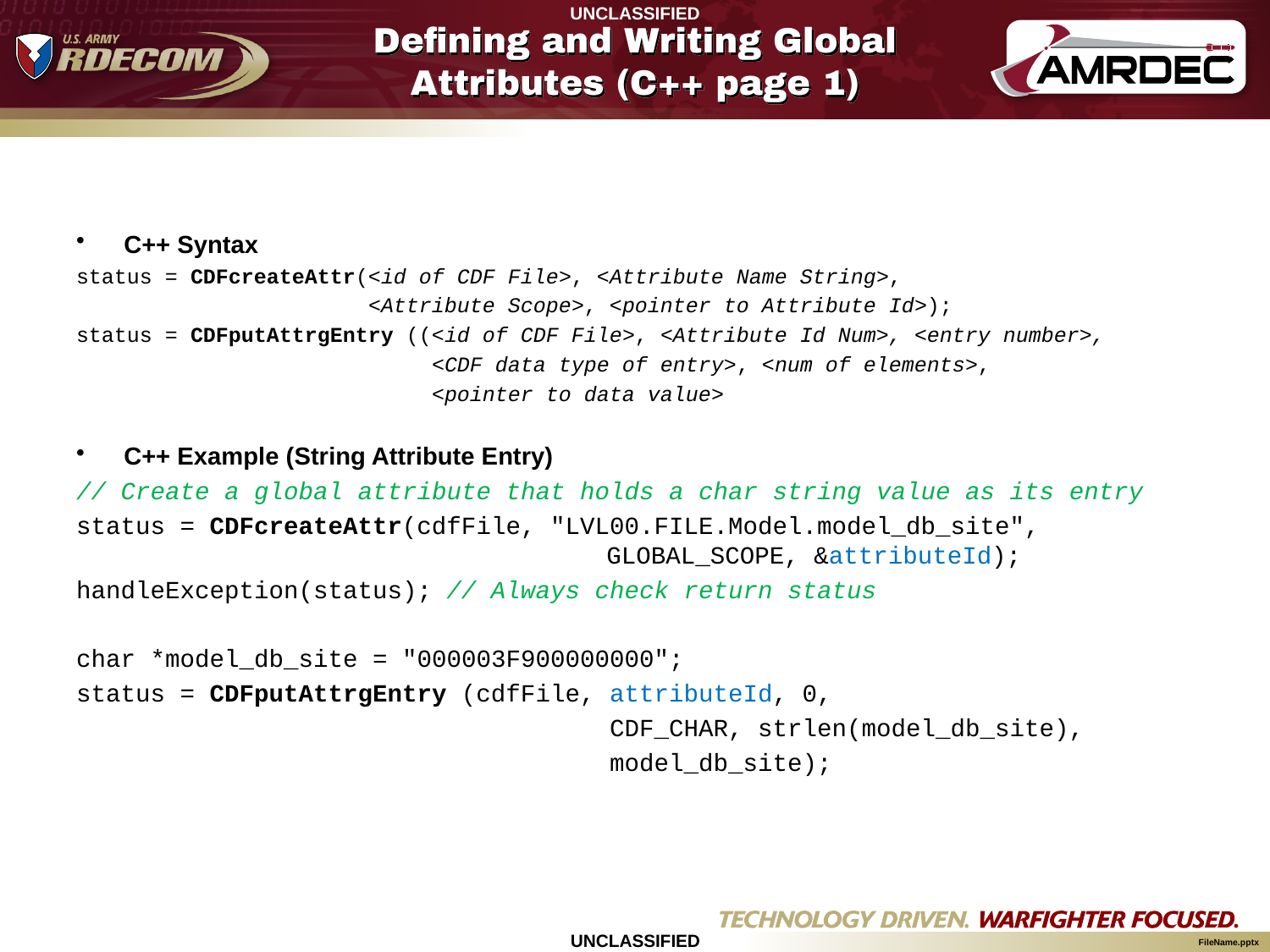

# Defining and Writing Global Attributes (C++ page 1)
C++ Syntax
status = CDFcreateAttr(<id of CDF File>, <Attribute Name String>,
                       <Attribute Scope>, <pointer to Attribute Id>);
status = CDFputAttrgEntry ((<id of CDF File>, <Attribute Id Num>, <entry number>,
                            <CDF data type of entry>, <num of elements>,
                            <pointer to data value>

C++ Example (String Attribute Entry)
// Create a global attribute that holds a char string value as its entry
status = CDFcreateAttr(cdfFile, "LVL00.FILE.Model.model_db_site",   		                        GLOBAL_SCOPE, &attributeId);
handleException(status); // Always check return status

char *model_db_site = "000003F900000000";
status = CDFputAttrgEntry (cdfFile, attributeId, 0,
                                    CDF_CHAR, strlen(model_db_site),
                                    model_db_site);